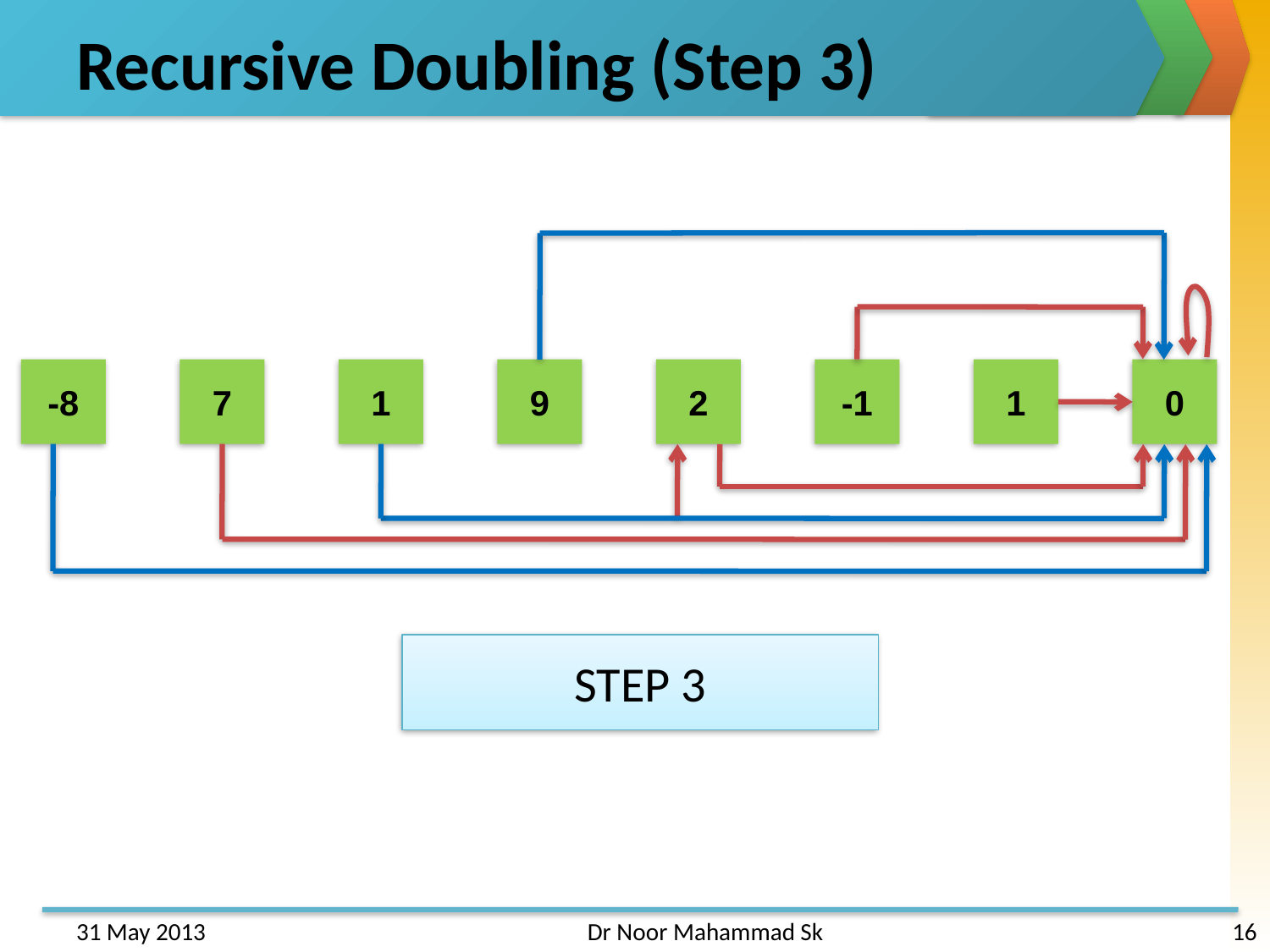

# Recursive Doubling (Step 3)

-8
7
1
9
2
-1
1
0
STEP 3
31 May 2013
Dr Noor Mahammad Sk
16